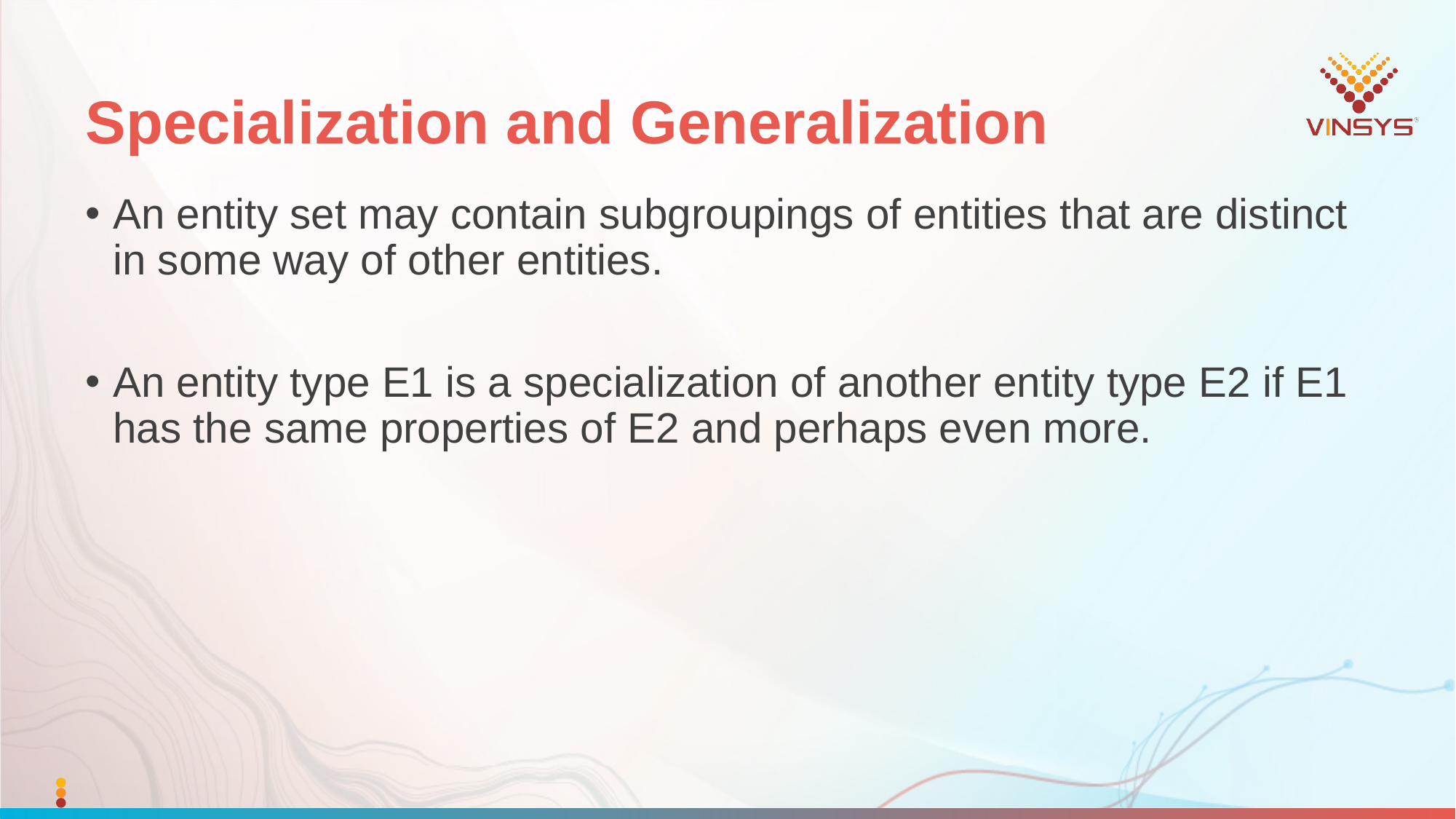

# Specialization and Generalization
An entity set may contain subgroupings of entities that are distinct in some way of other entities.

An entity type E1 is a specialization of another entity type E2 if E1 has the same properties of E2 and perhaps even more.